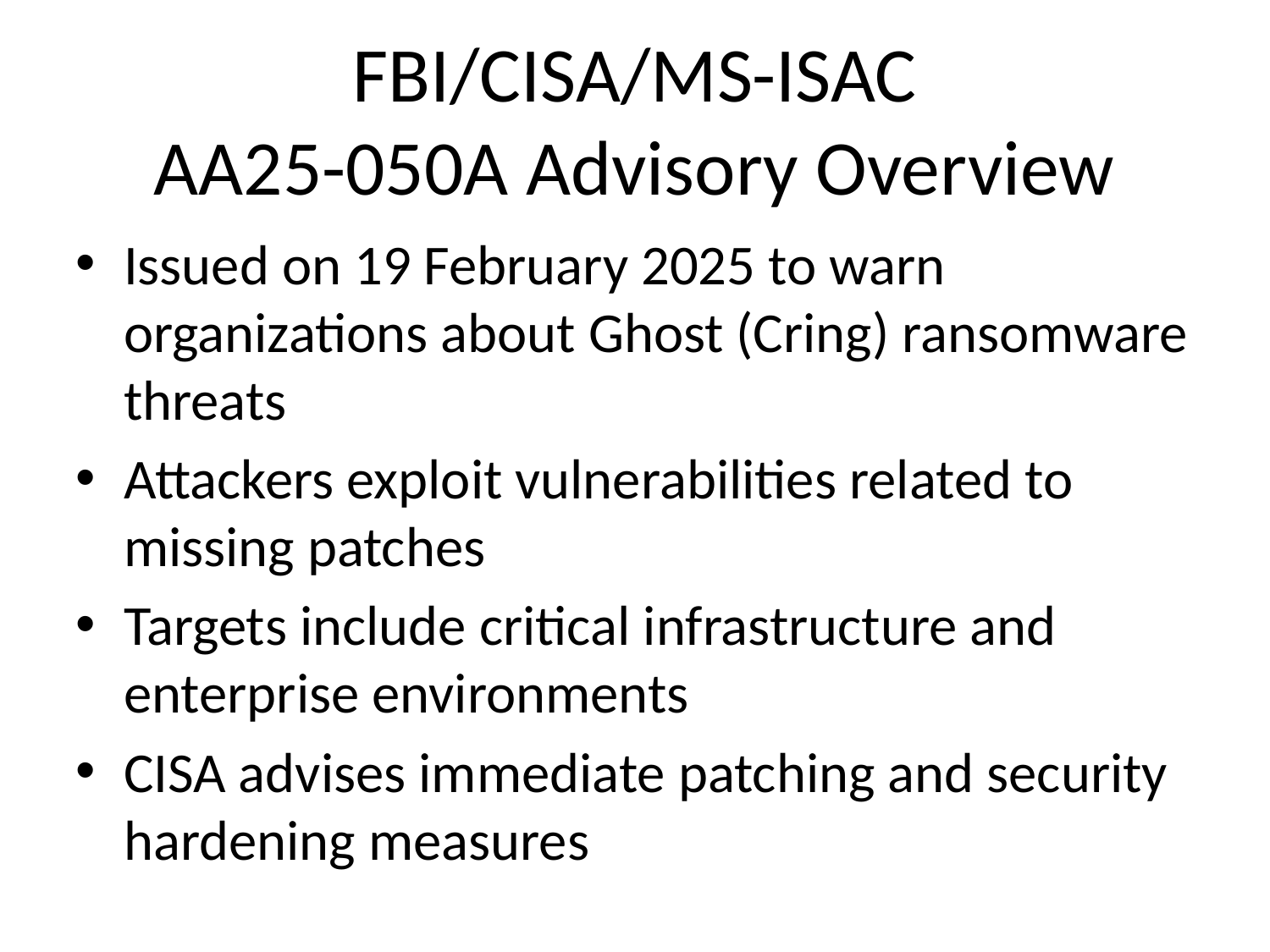

FBI/CISA/MS-ISAC
AA25-050A Advisory Overview
Issued on 19 February 2025 to warn organizations about Ghost (Cring) ransomware threats
Attackers exploit vulnerabilities related to missing patches
Targets include critical infrastructure and enterprise environments
CISA advises immediate patching and security hardening measures